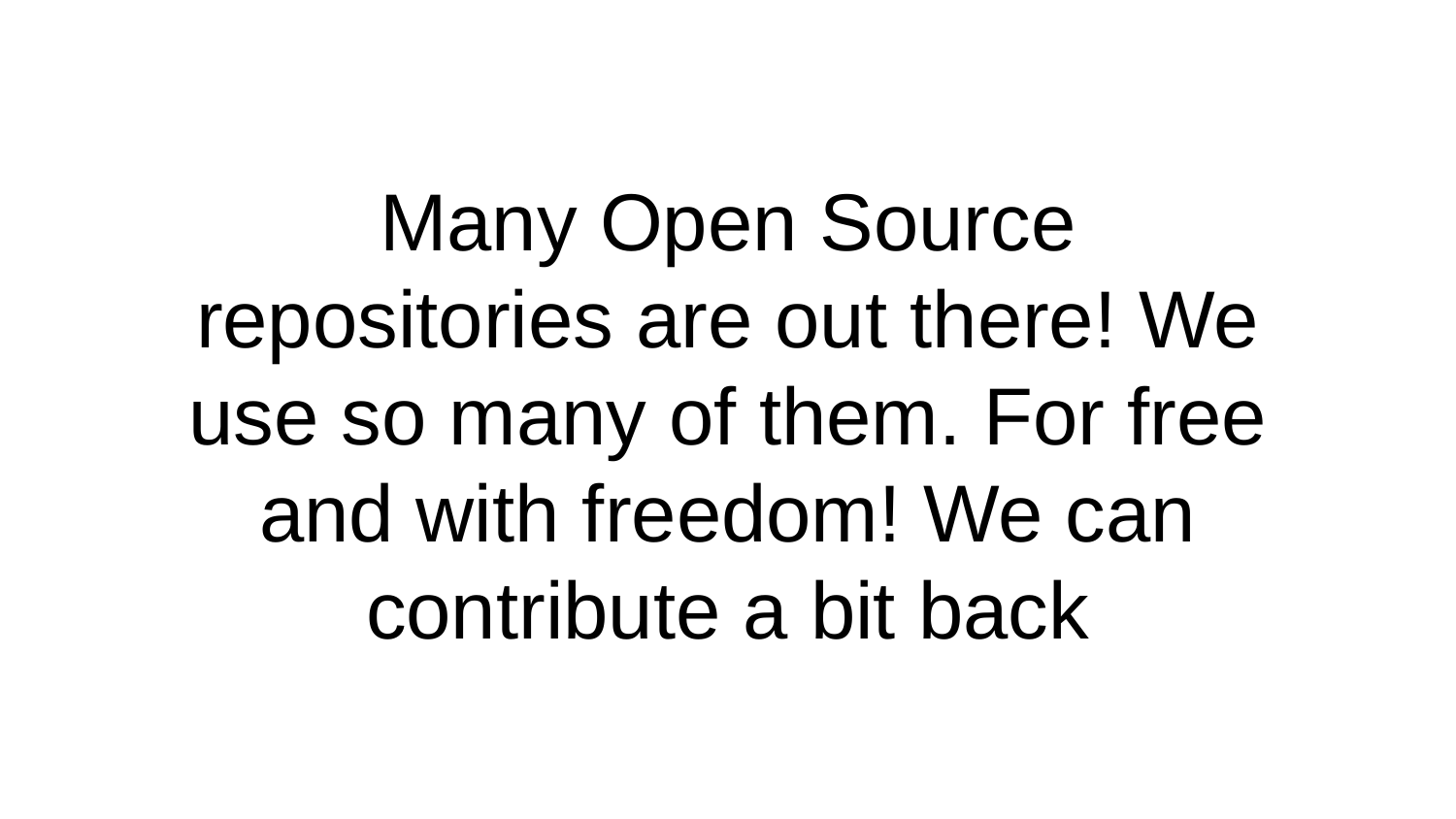

Many Open Source repositories are out there! We use so many of them. For free and with freedom! We can contribute a bit back